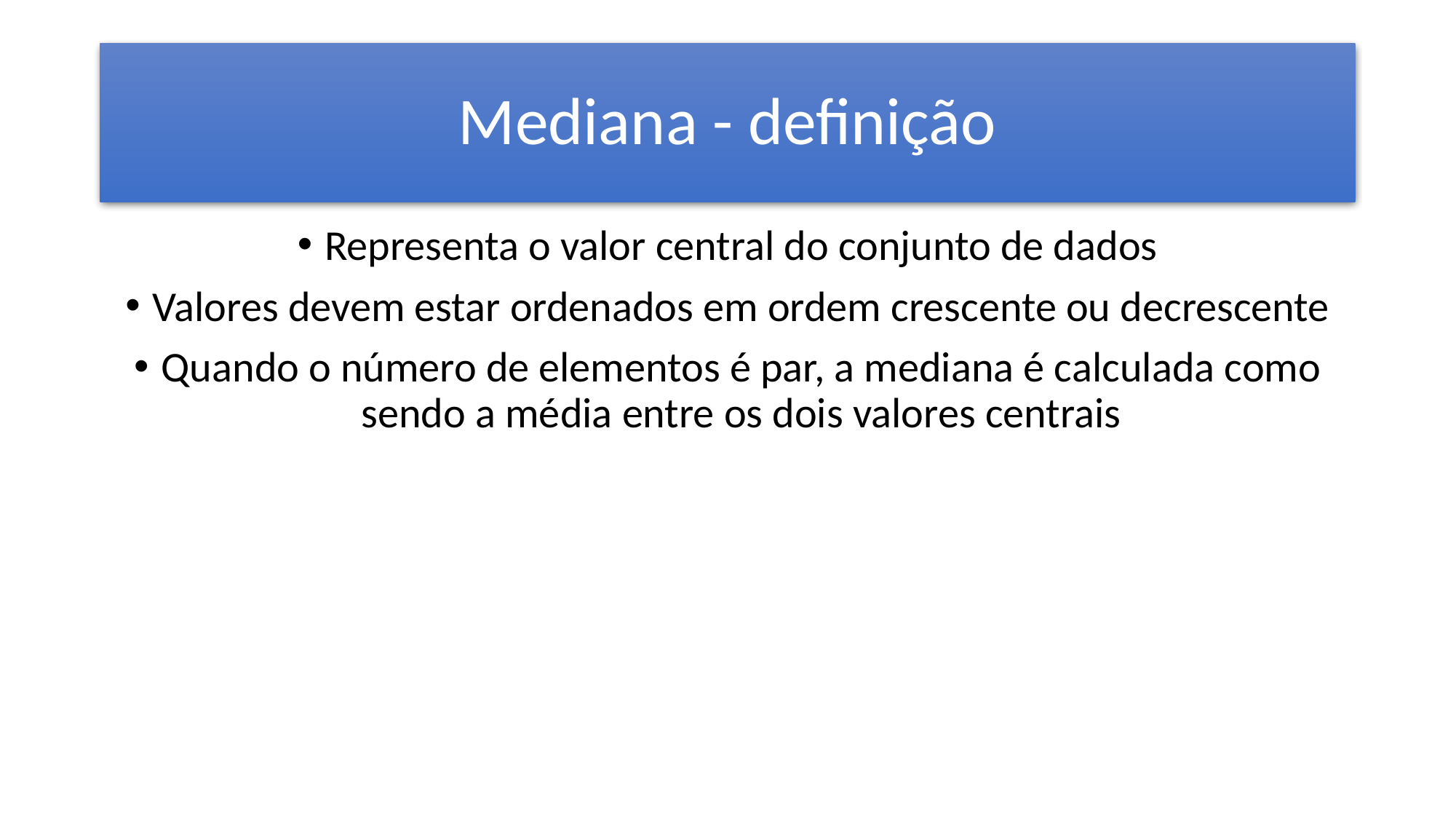

# Mediana - definição
Representa o valor central do conjunto de dados
Valores devem estar ordenados em ordem crescente ou decrescente
Quando o número de elementos é par, a mediana é calculada como sendo a média entre os dois valores centrais